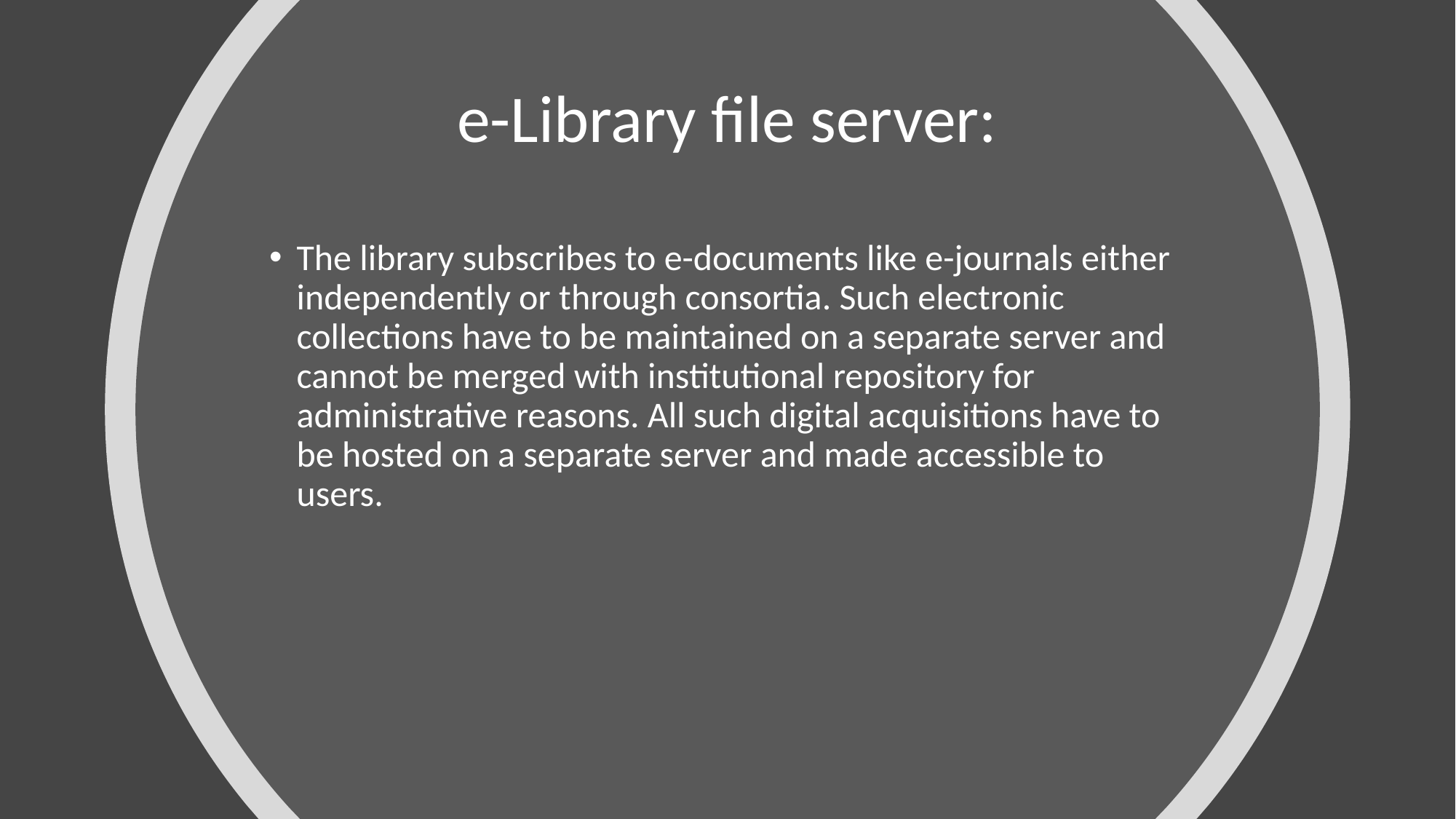

# e-Library file server:
The library subscribes to e-documents like e-journals either independently or through consortia. Such electronic collections have to be maintained on a separate server and cannot be merged with institutional repository for administrative reasons. All such digital acquisitions have to be hosted on a separate server and made accessible to users.